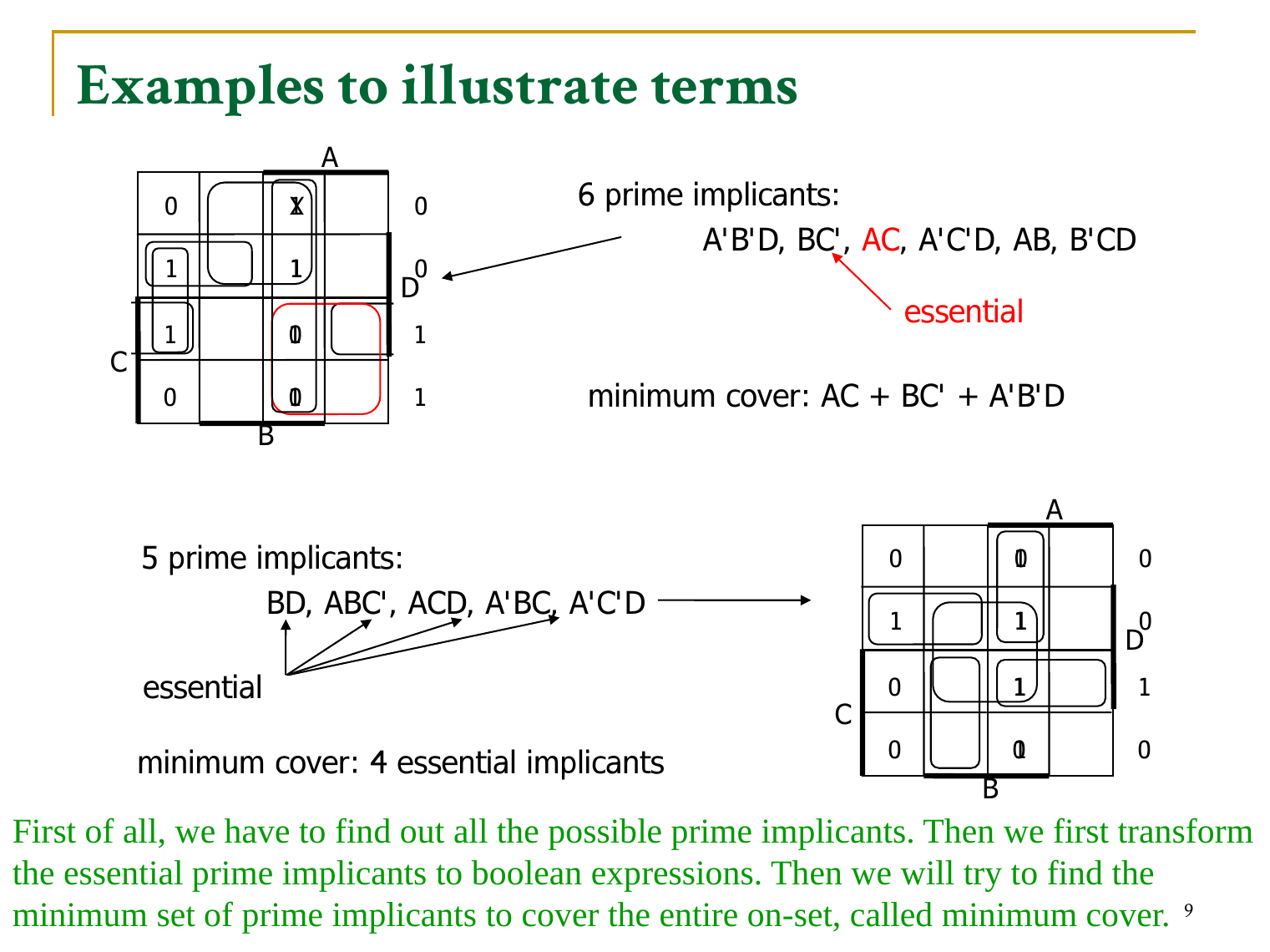

# Examples to illustrate terms
A

1	0
1	0
0	X
1	1

D

1	1
1	1
1	0
0	0
C

B

6 prime implicants:
	A'B'D, BC', AC, A'C'D, AB, B'CD

essential
minimum cover: AC + BC' + A'B'D
A

1	0
1	0
0	0
1	1

D

1	1
0	0
0	1
0	1
C

B

5 prime implicants:
	BD, ABC', ACD, A'BC, A'C'D

essential
minimum cover: 4 essential implicants
First of all, we have to find out all the possible prime implicants. Then we first transform the essential prime implicants to boolean expressions. Then we will try to find the minimum set of prime implicants to cover the entire on-set, called minimum cover.
9